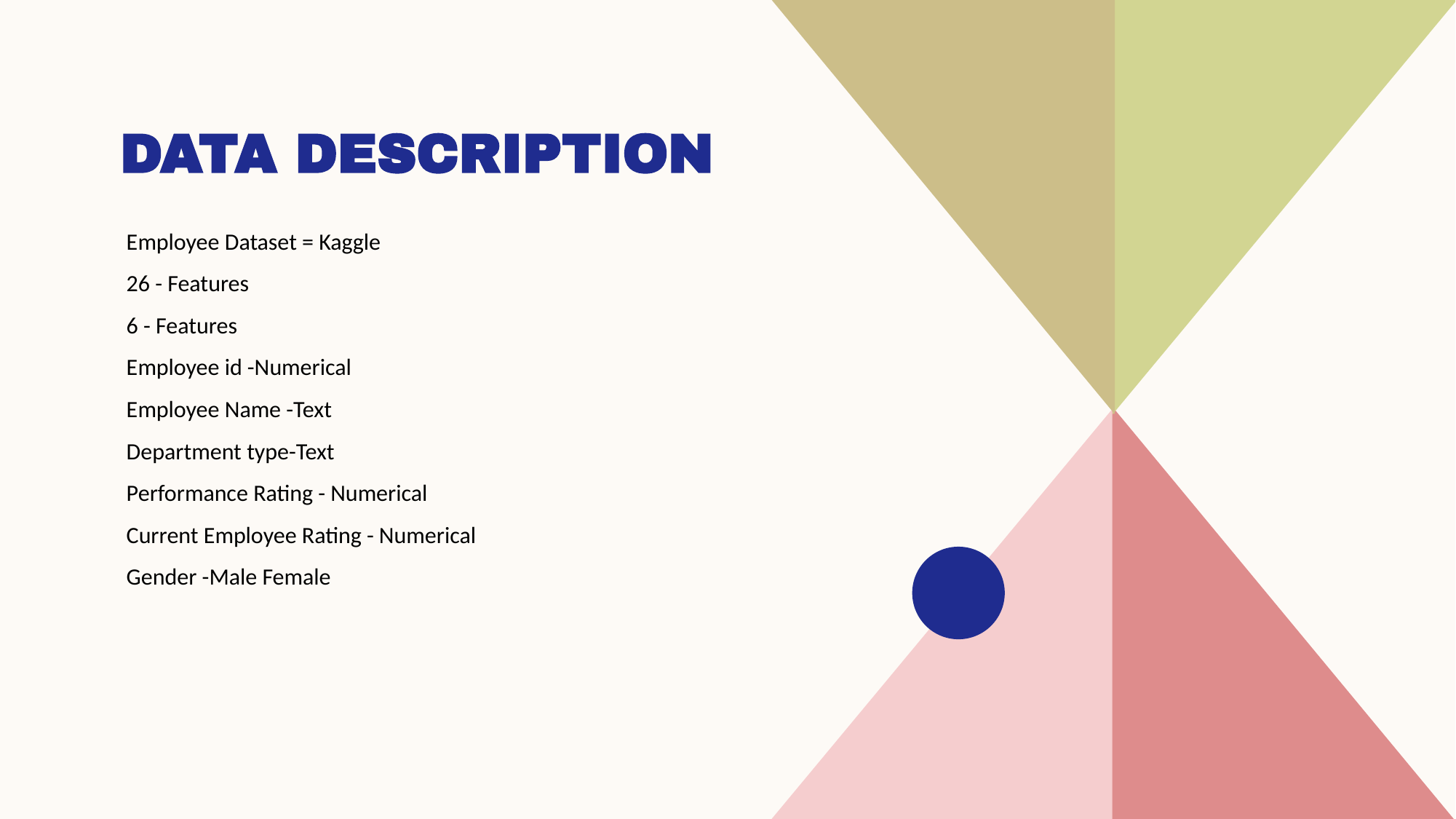

# DATA DESCRIPTION
Employee Dataset = Kaggle
26 - Features
6 - Features
Employee id -Numerical
Employee Name -Text
Department type-Text
Performance Rating - Numerical
Current Employee Rating - Numerical
Gender -Male Female